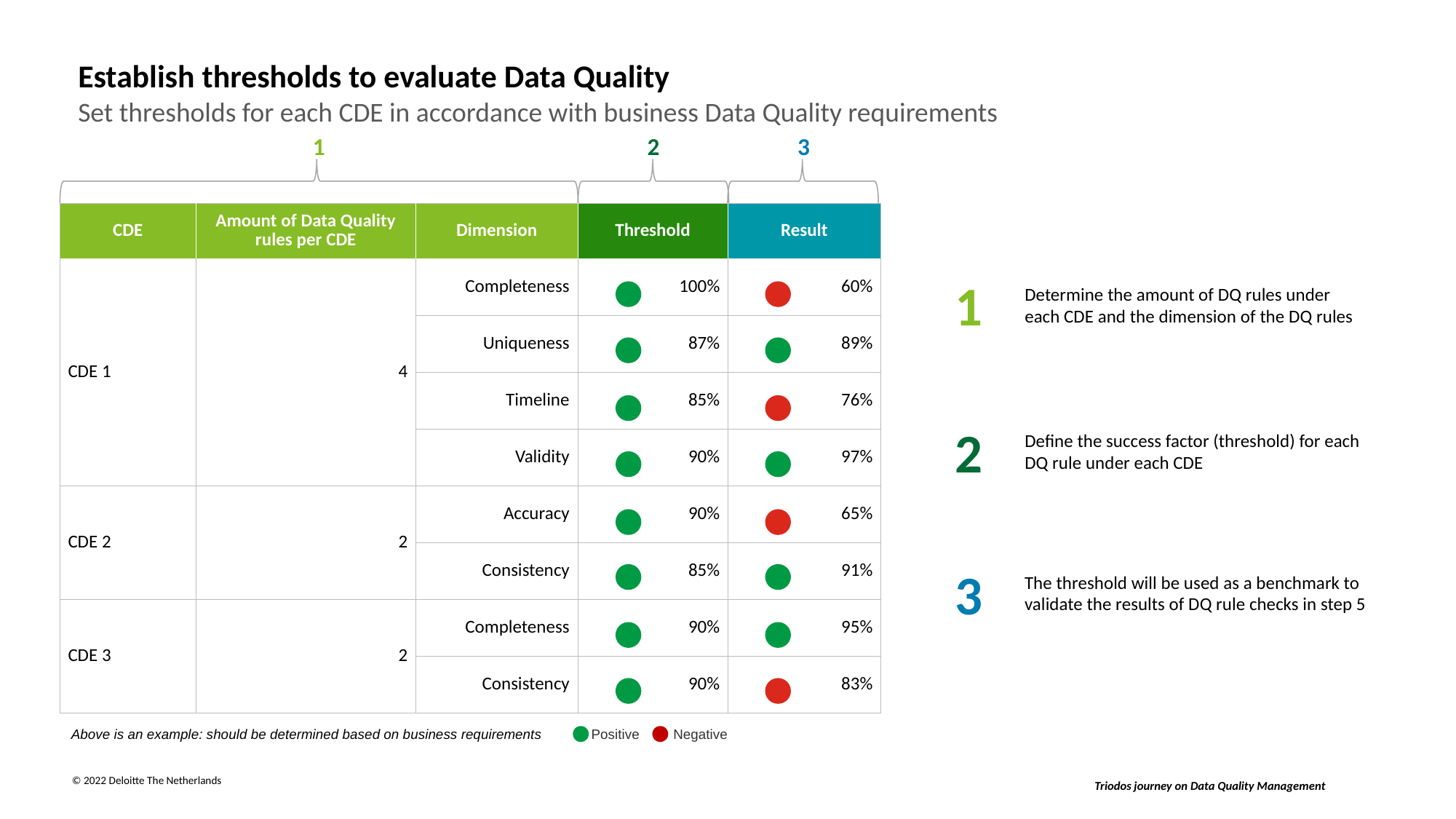

Establish thresholds to evaluate Data Quality
Set thresholds for each CDE in accordance with business Data Quality requirements

1
2
3
| CDE | Amount of Data Quality rules per CDE | Dimension | Threshold | Result |
| --- | --- | --- | --- | --- |
| CDE 1 | 4 | Completeness | 100% | 60% |
|  |  | Uniqueness | 87% | 89% |
|  |  | Timeline | 85% | 76% |
|  |  | Validity | 90% | 97% |
| CDE 2 | 2 | Accuracy | 90% | 65% |
|  |  | Consistency | 85% | 91% |
| CDE 3 | 2 | Completeness | 90% | 95% |
|  |  | Consistency | 90% | 83% |
1
Determine the amount of DQ rules under each CDE and the dimension of the DQ rules

2
Define the success factor (threshold) for each DQ rule under each CDE

3

The threshold will be used as a benchmark to validate the results of DQ rule checks in step 5

Above is an example: should be determined based on business requirements
Positive

Negative

Triodos journey on Data Quality Management